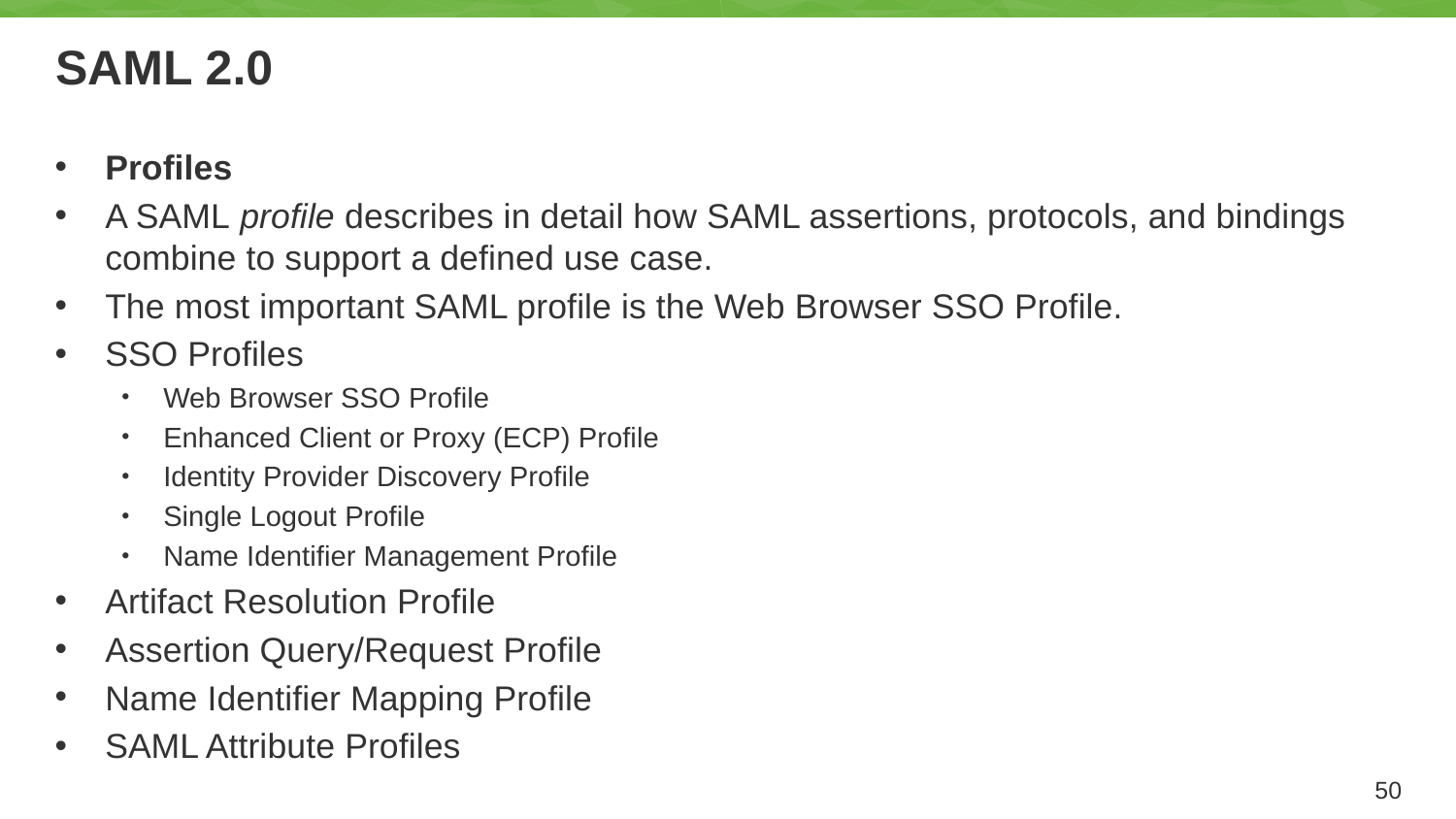

# SAML 2.0
Profiles
A SAML profile describes in detail how SAML assertions, protocols, and bindings combine to support a defined use case.
The most important SAML profile is the Web Browser SSO Profile.
SSO Profiles
Web Browser SSO Profile
Enhanced Client or Proxy (ECP) Profile
Identity Provider Discovery Profile
Single Logout Profile
Name Identifier Management Profile
Artifact Resolution Profile
Assertion Query/Request Profile
Name Identifier Mapping Profile
SAML Attribute Profiles

50